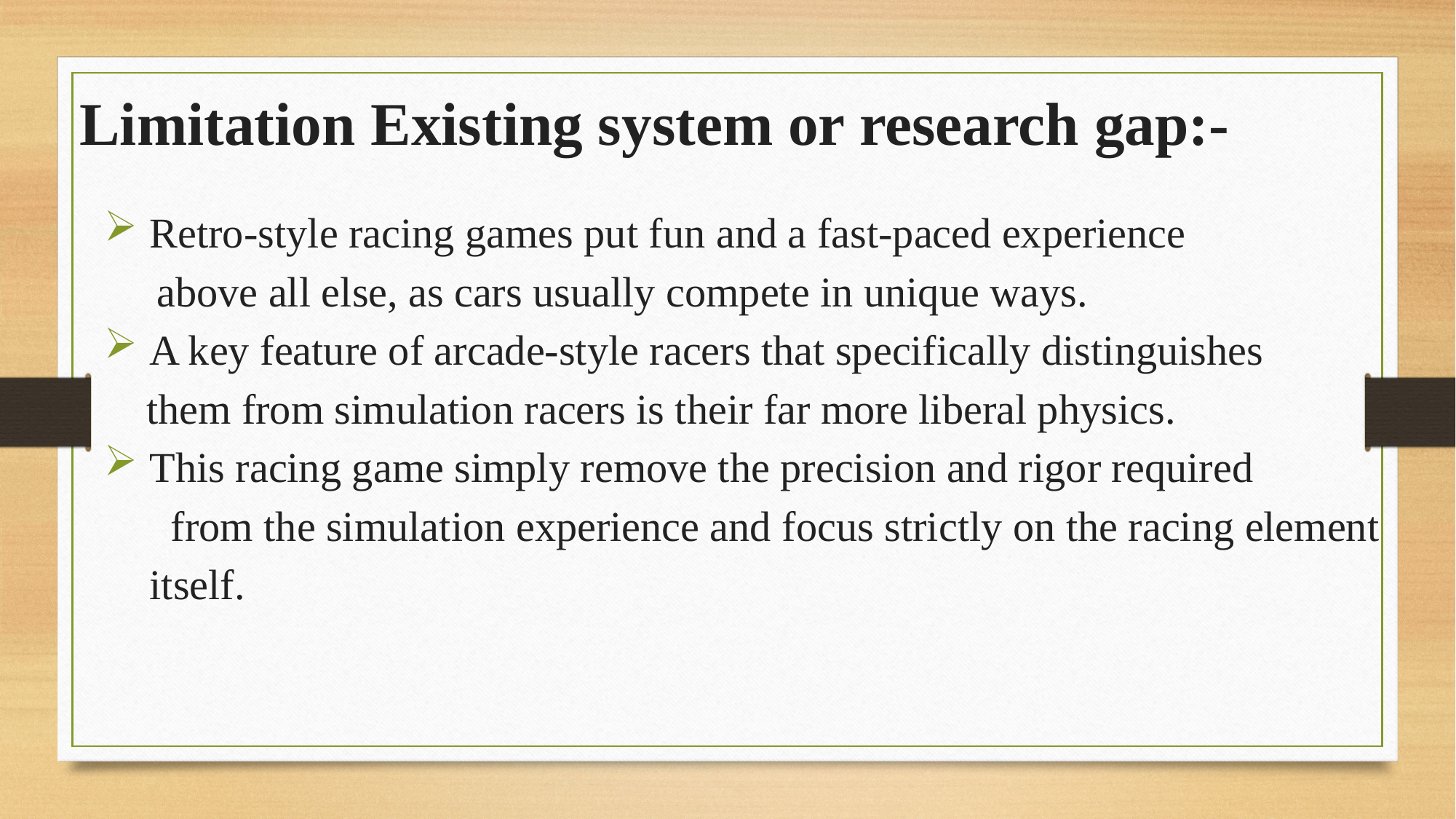

# Limitation Existing system or research gap:-
Retro-style racing games put fun and a fast-paced experience
     above all else, as cars usually compete in unique ways.
A key feature of arcade-style racers that specifically distinguishes
    them from simulation racers is their far more liberal physics.
This racing game simply remove the precision and rigor required                from the simulation experience and focus strictly on the racing element itself.